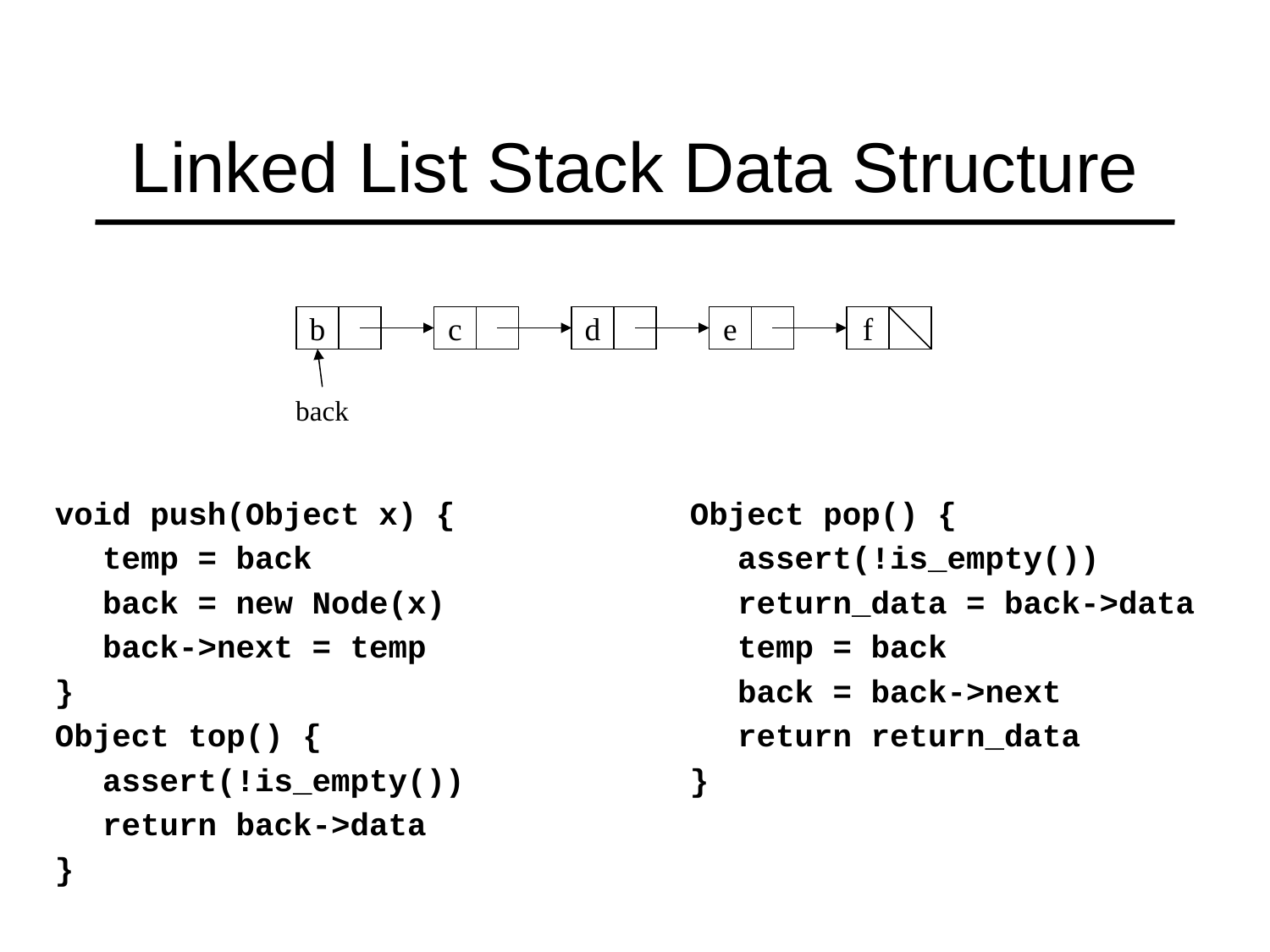

# Linked List Stack Data Structure
b

c

d

e

f

back
void push(Object x) {
	temp = back
	back = new Node(x)
	back->next = temp
}
Object top() {
	assert(!is_empty())
	return back->data
}
Object pop() {
	assert(!is_empty())
	return_data = back->data
	temp = back
	back = back->next
	return return_data
}